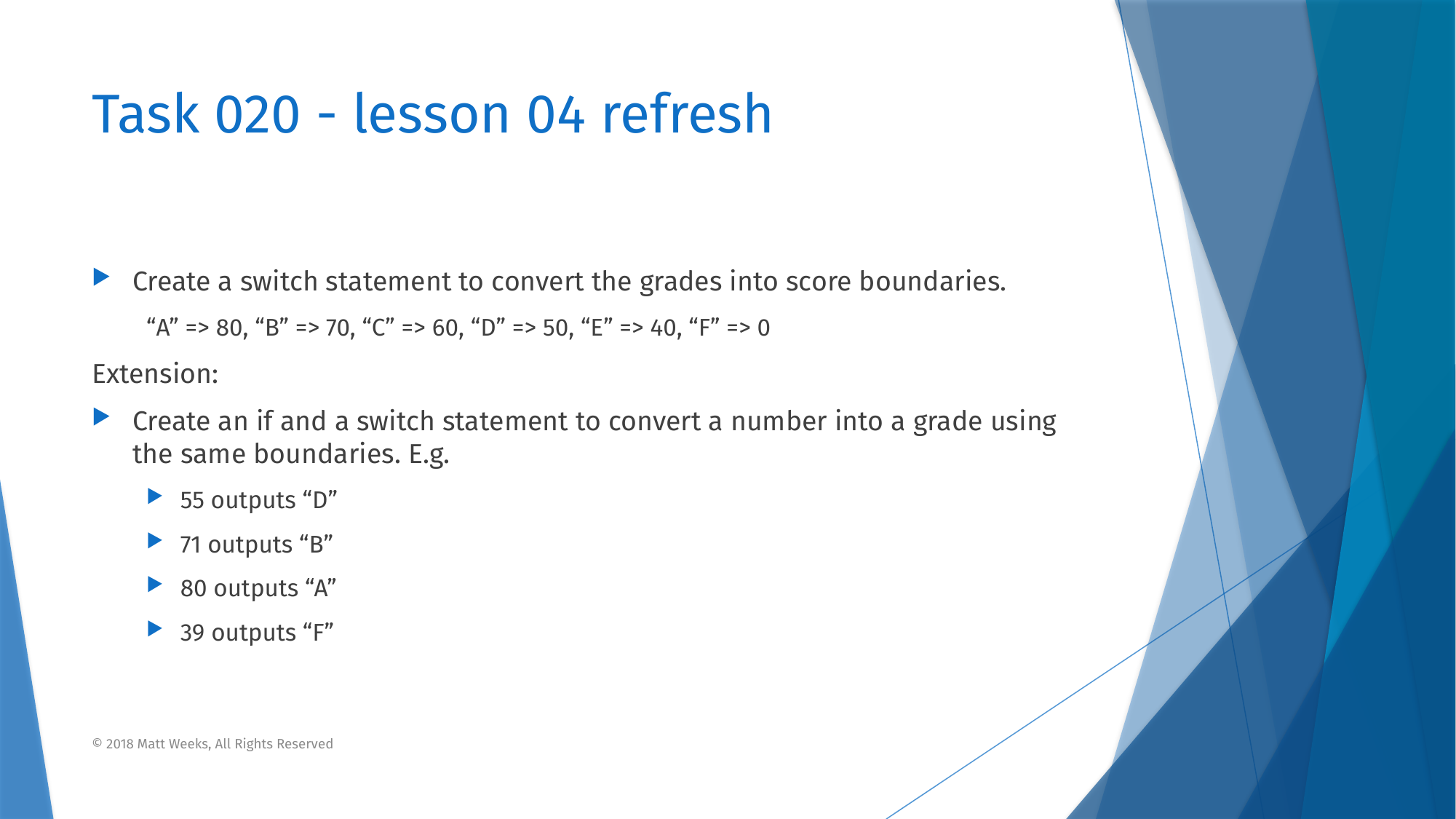

# Task 020 - lesson 04 refresh
Create a switch statement to convert the grades into score boundaries.
“A” => 80, “B” => 70, “C” => 60, “D” => 50, “E” => 40, “F” => 0
Extension:
Create an if and a switch statement to convert a number into a grade using the same boundaries. E.g.
55 outputs “D”
71 outputs “B”
80 outputs “A”
39 outputs “F”
© 2018 Matt Weeks, All Rights Reserved